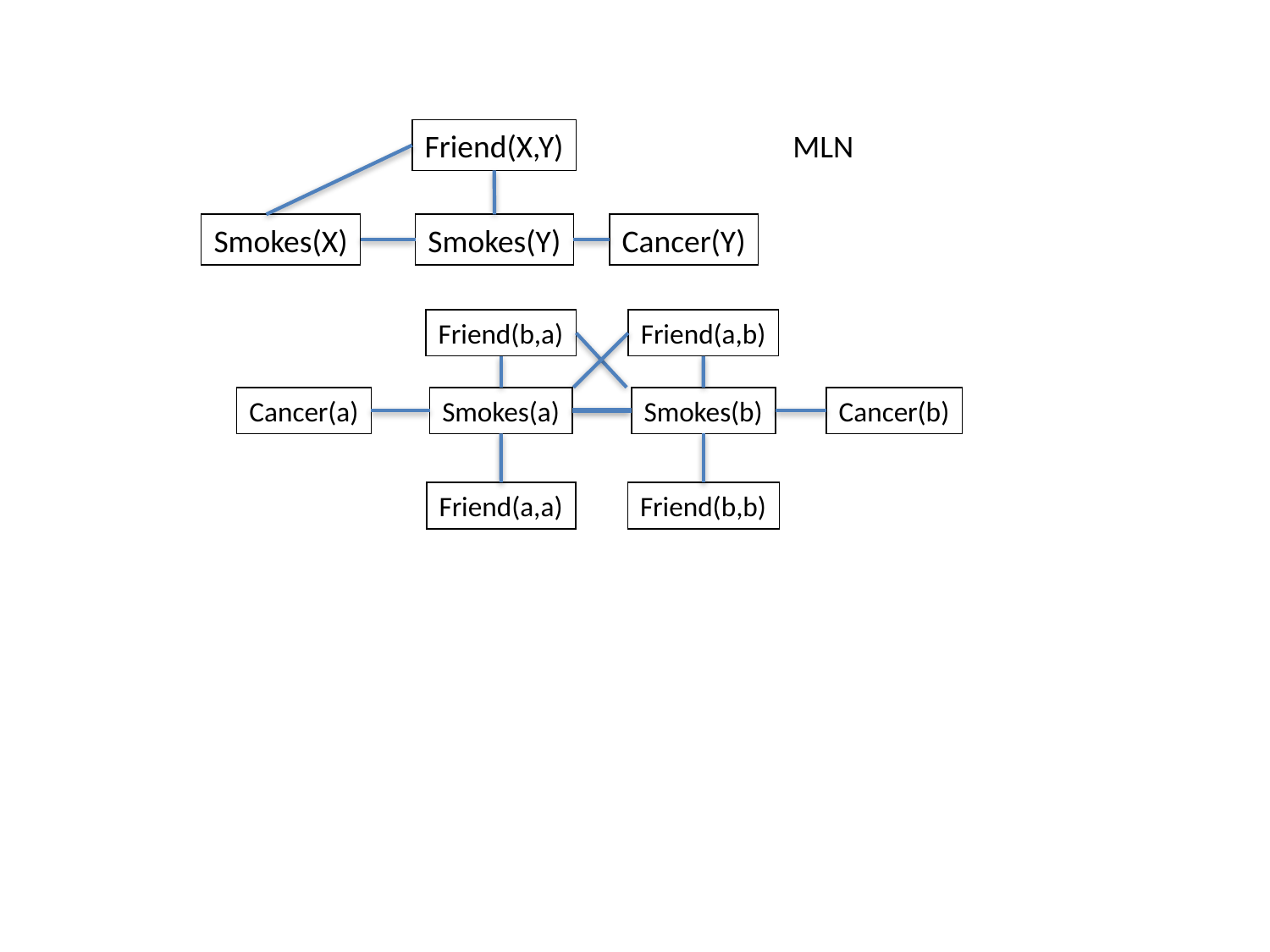

Friend(X,Y)
Smokes(X)
Smokes(Y)
Cancer(Y)
MLN
Friend(b,a)
Friend(a,b)
Cancer(a)
Smokes(a)
Smokes(b)
Cancer(b)
Friend(a,a)
Friend(b,b)